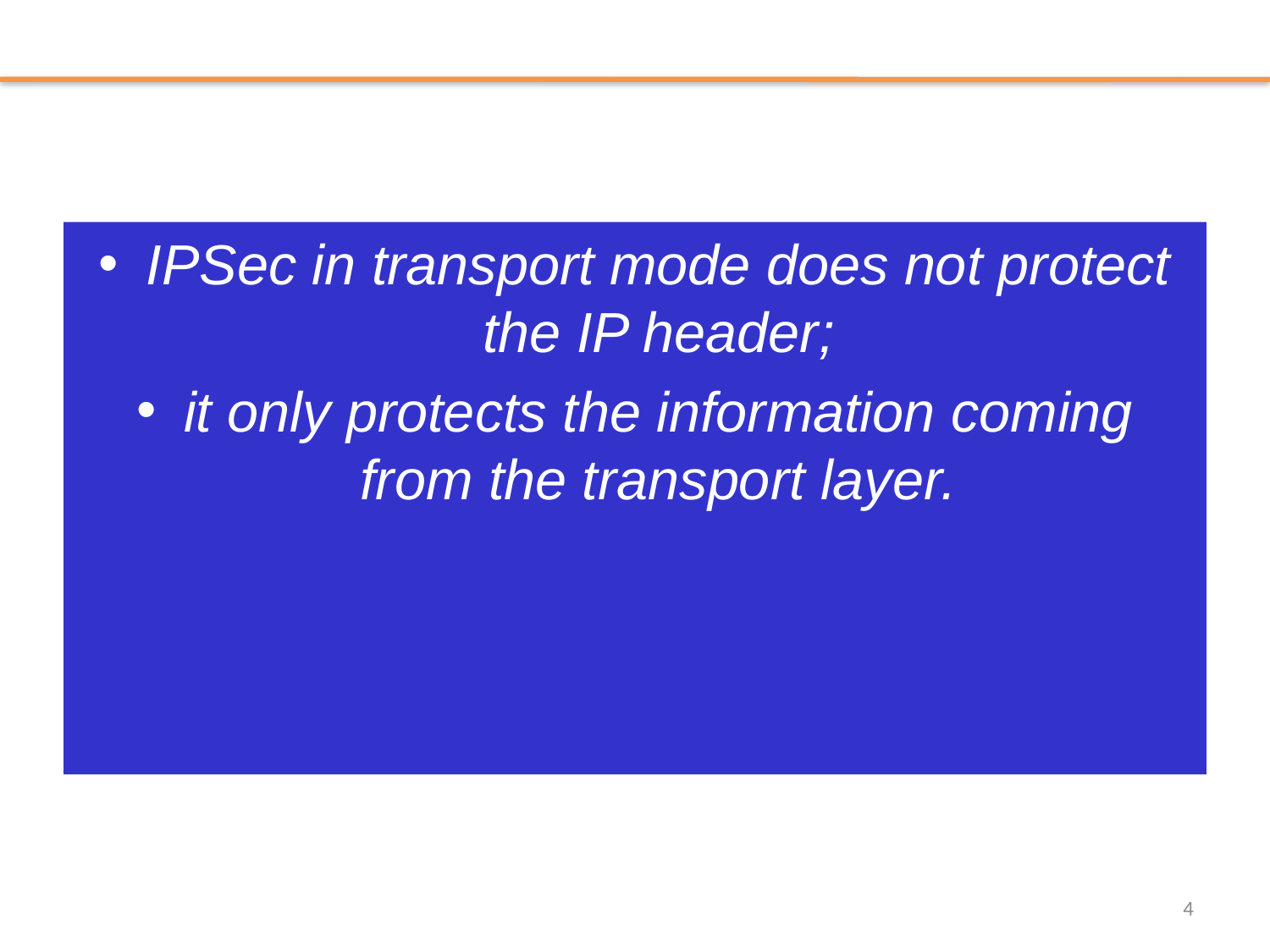

#
IPSec in transport mode does not protect the IP header;
it only protects the information coming from the transport layer.
4